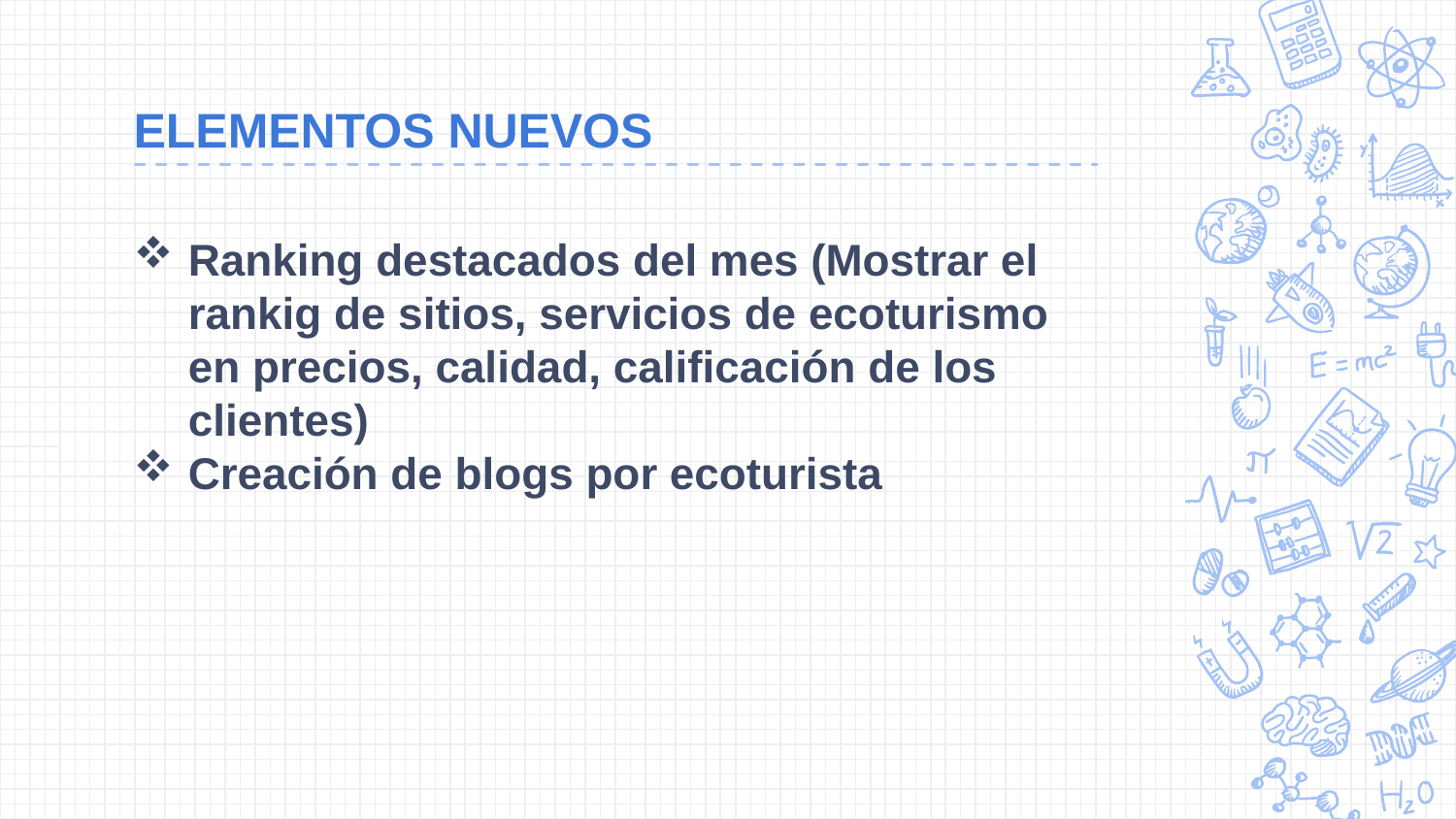

# ELEMENTOS NUEVOS
Ranking destacados del mes (Mostrar el rankig de sitios, servicios de ecoturismo en precios, calidad, calificación de los clientes)
Creación de blogs por ecoturista